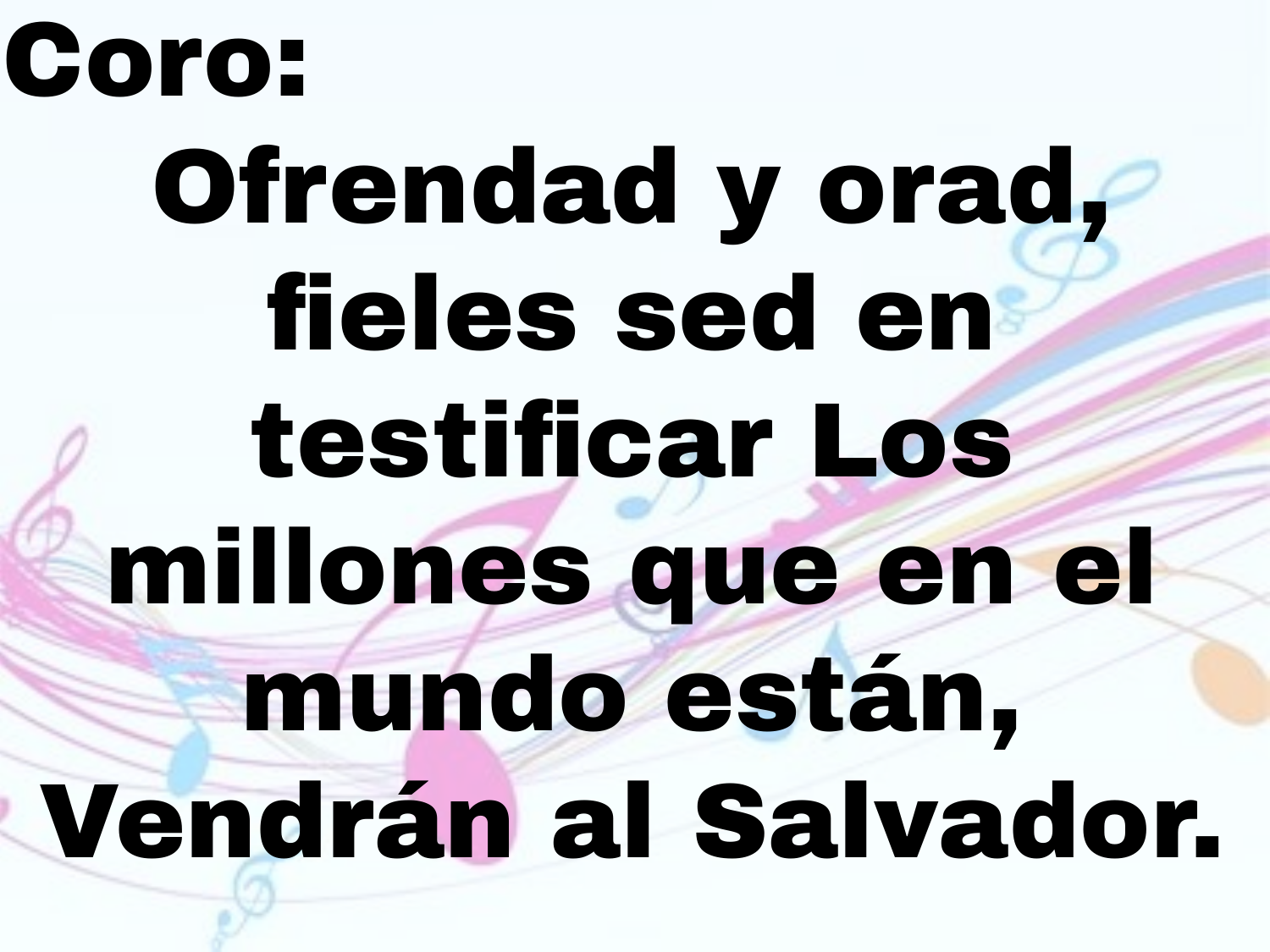

Coro:
Ofrendad y orad, fieles sed en testificar Los millones que en el mundo están, Vendrán al Salvador.